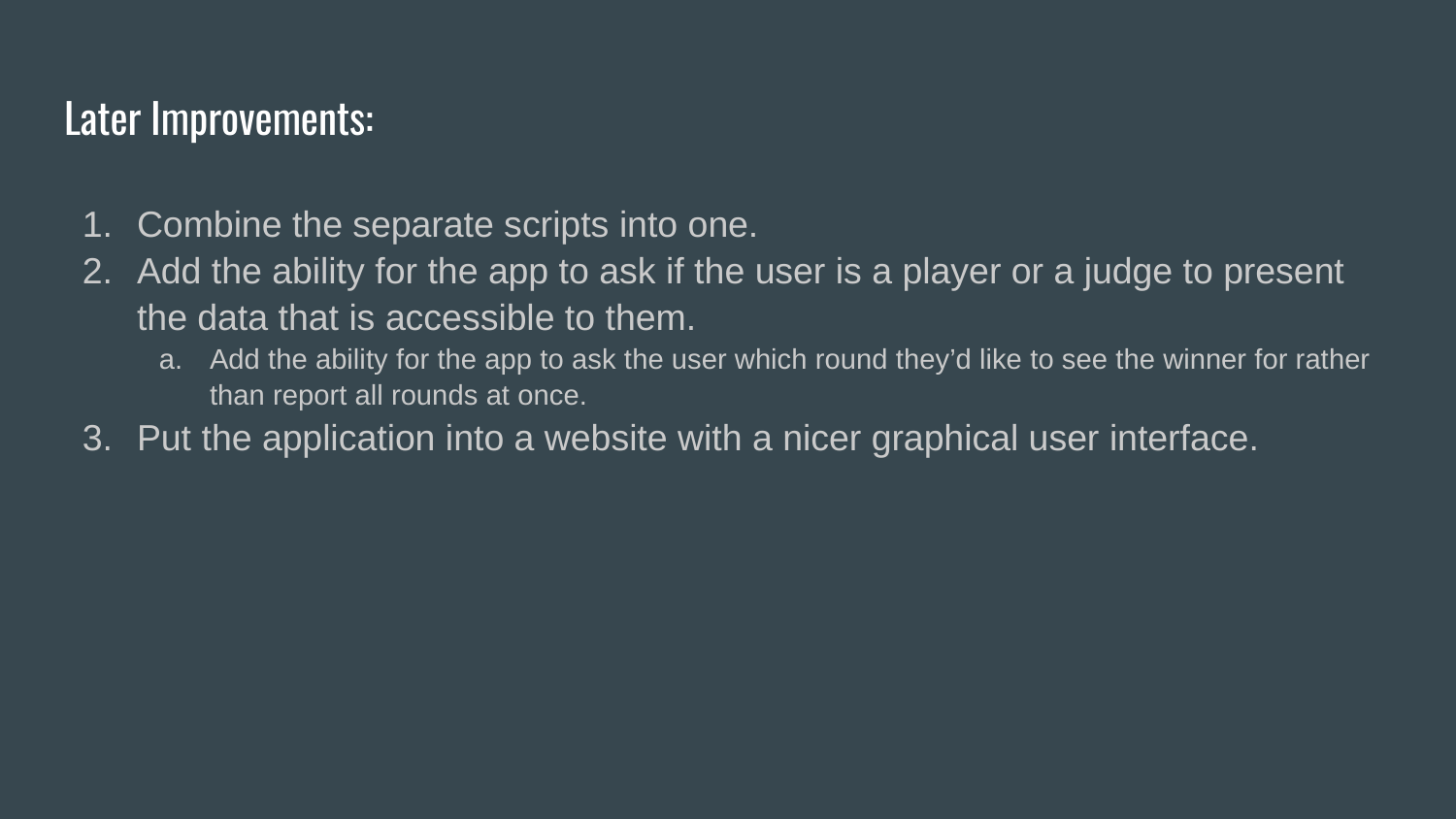

# Later Improvements:
Combine the separate scripts into one.
Add the ability for the app to ask if the user is a player or a judge to present the data that is accessible to them.
Add the ability for the app to ask the user which round they’d like to see the winner for rather than report all rounds at once.
Put the application into a website with a nicer graphical user interface.